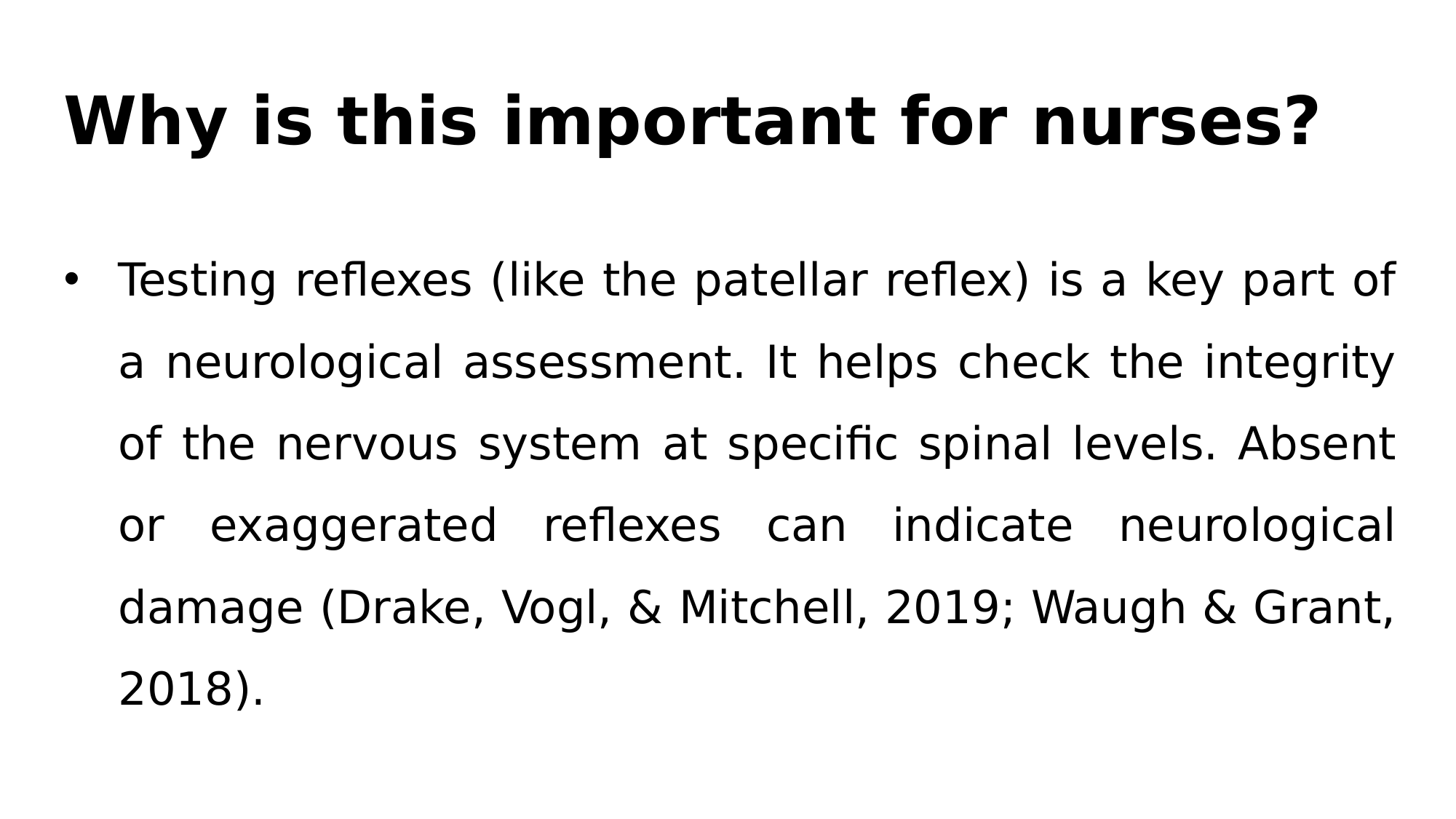

# Why is this important for nurses?
Testing reflexes (like the patellar reflex) is a key part of a neurological assessment. It helps check the integrity of the nervous system at specific spinal levels. Absent or exaggerated reflexes can indicate neurological damage (Drake, Vogl, & Mitchell, 2019; Waugh & Grant, 2018).